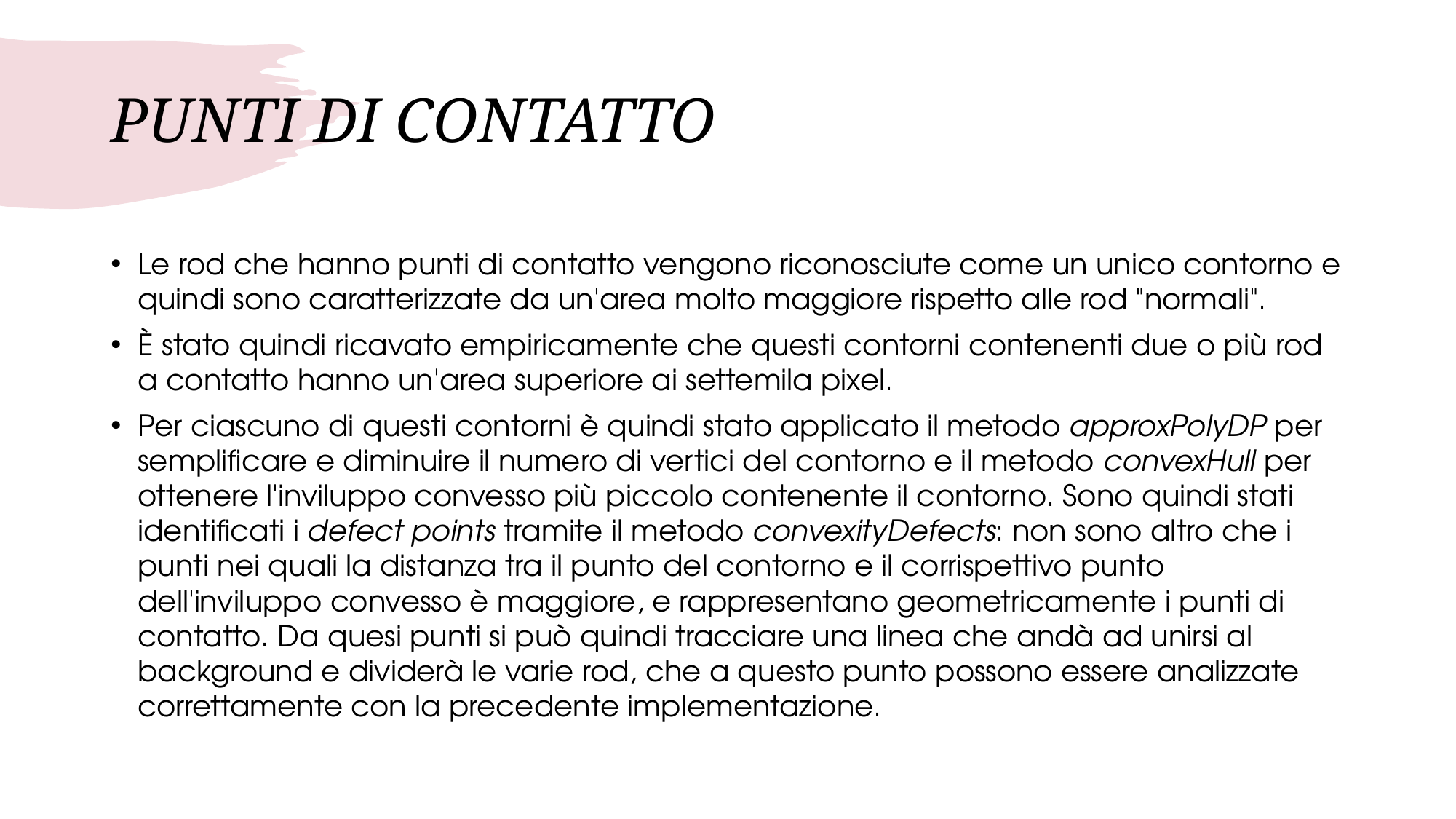

# PUNTI DI CONTATTO
Le rod che hanno punti di contatto vengono riconosciute come un unico contorno e quindi sono caratterizzate da un'area molto maggiore rispetto alle rod "normali".
È stato quindi ricavato empiricamente che questi contorni contenenti due o più rod a contatto hanno un'area superiore ai settemila pixel.
Per ciascuno di questi contorni è quindi stato applicato il metodo approxPolyDP per semplificare e diminuire il numero di vertici del contorno e il metodo convexHull per ottenere l'inviluppo convesso più piccolo contenente il contorno. Sono quindi stati identificati i defect points tramite il metodo convexityDefects: non sono altro che i punti nei quali la distanza tra il punto del contorno e il corrispettivo punto dell'inviluppo convesso è maggiore, e rappresentano geometricamente i punti di contatto. Da quesi punti si può quindi tracciare una linea che andà ad unirsi al background e dividerà le varie rod, che a questo punto possono essere analizzate correttamente con la precedente implementazione.